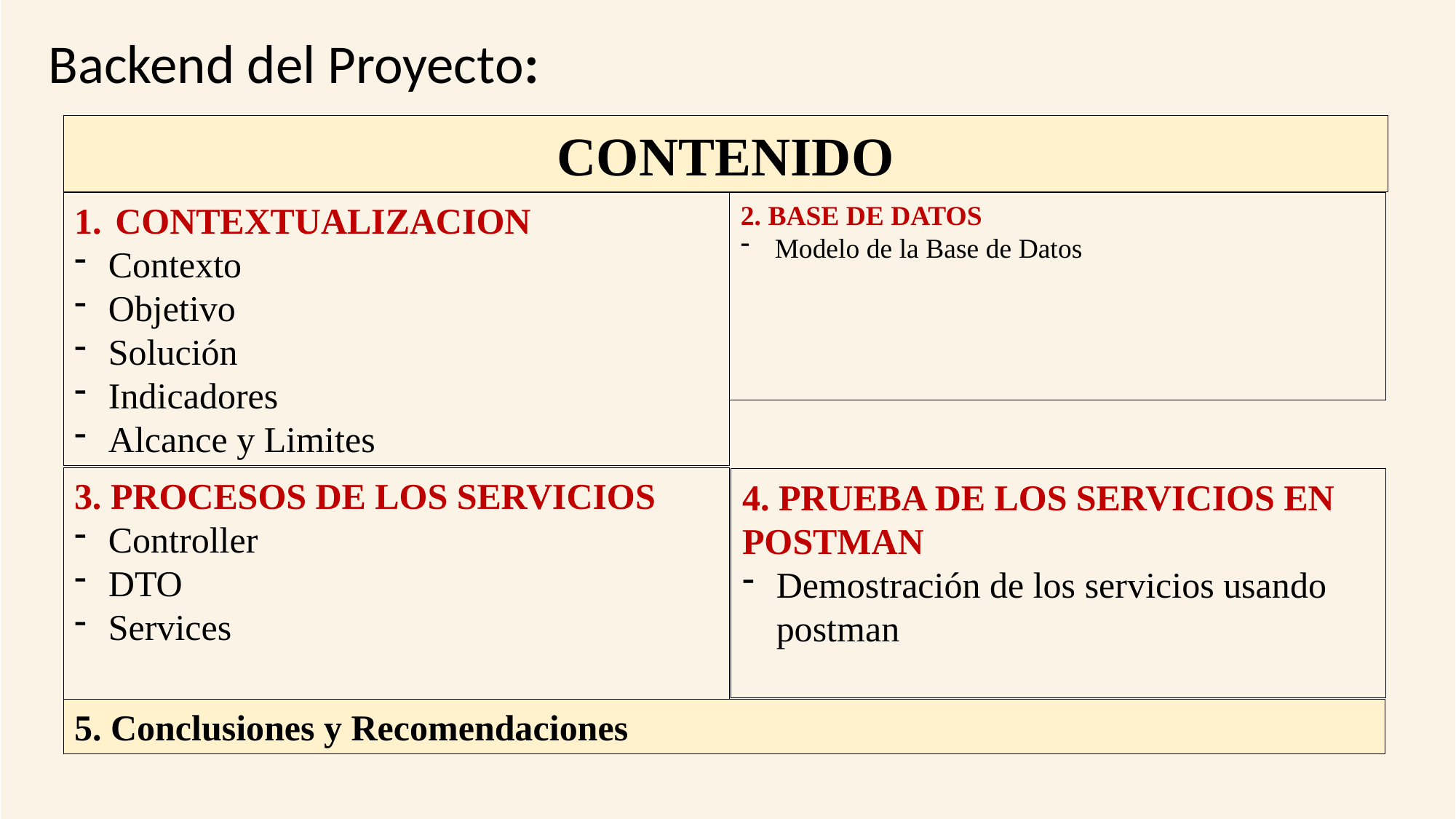

Backend del Proyecto:
CONTENIDO
CONTEXTUALIZACION
Contexto
Objetivo
Solución
Indicadores
Alcance y Limites
2. BASE DE DATOS
Modelo de la Base de Datos

3. PROCESOS DE LOS SERVICIOS
Controller
DTO
Services

4. PRUEBA DE LOS SERVICIOS EN POSTMAN
Demostración de los servicios usando postman

5. Conclusiones y Recomendaciones